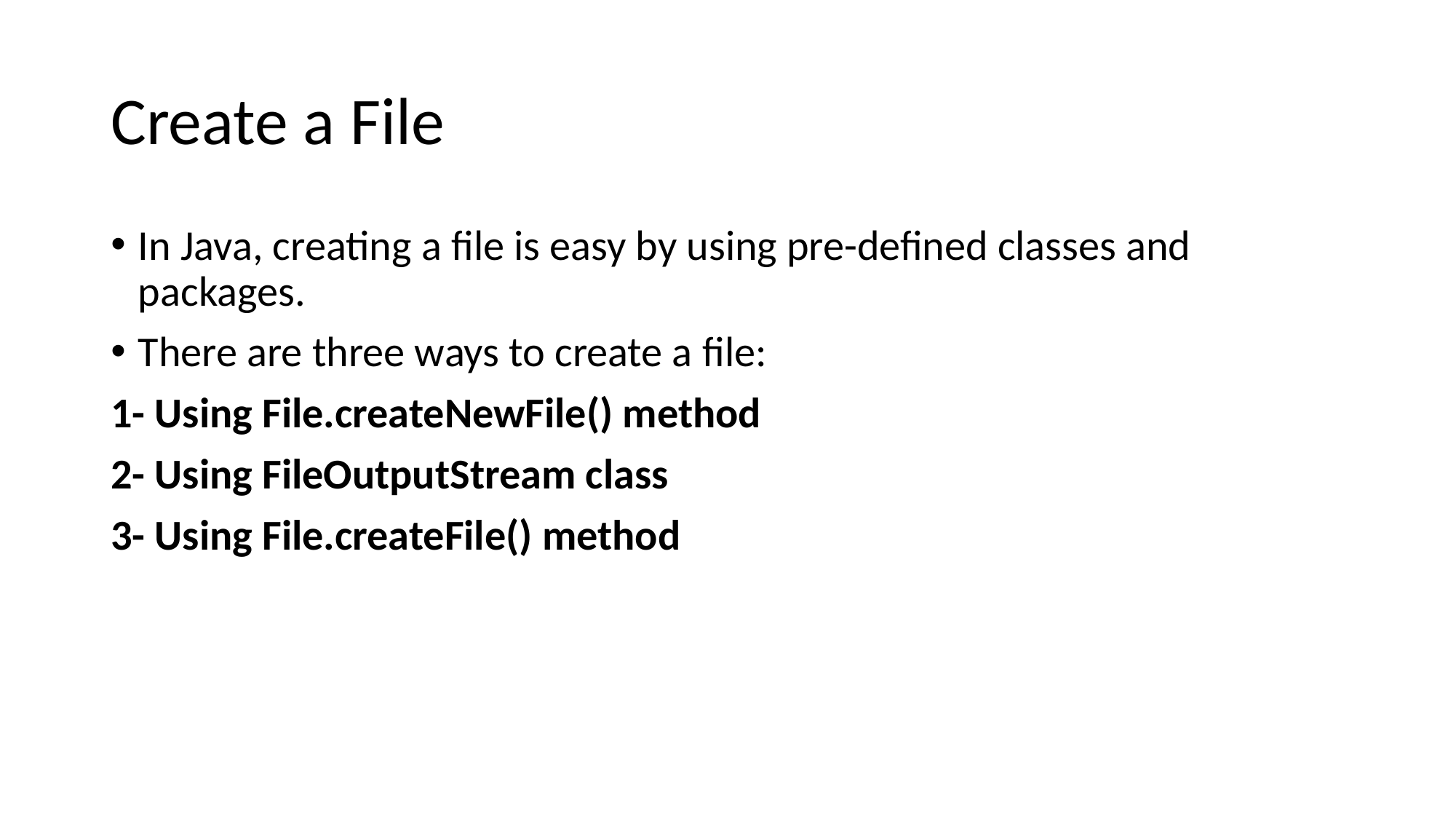

# Create a File
In Java, creating a file is easy by using pre-defined classes and packages.
There are three ways to create a file:
1- Using File.createNewFile() method
2- Using FileOutputStream class
3- Using File.createFile() method